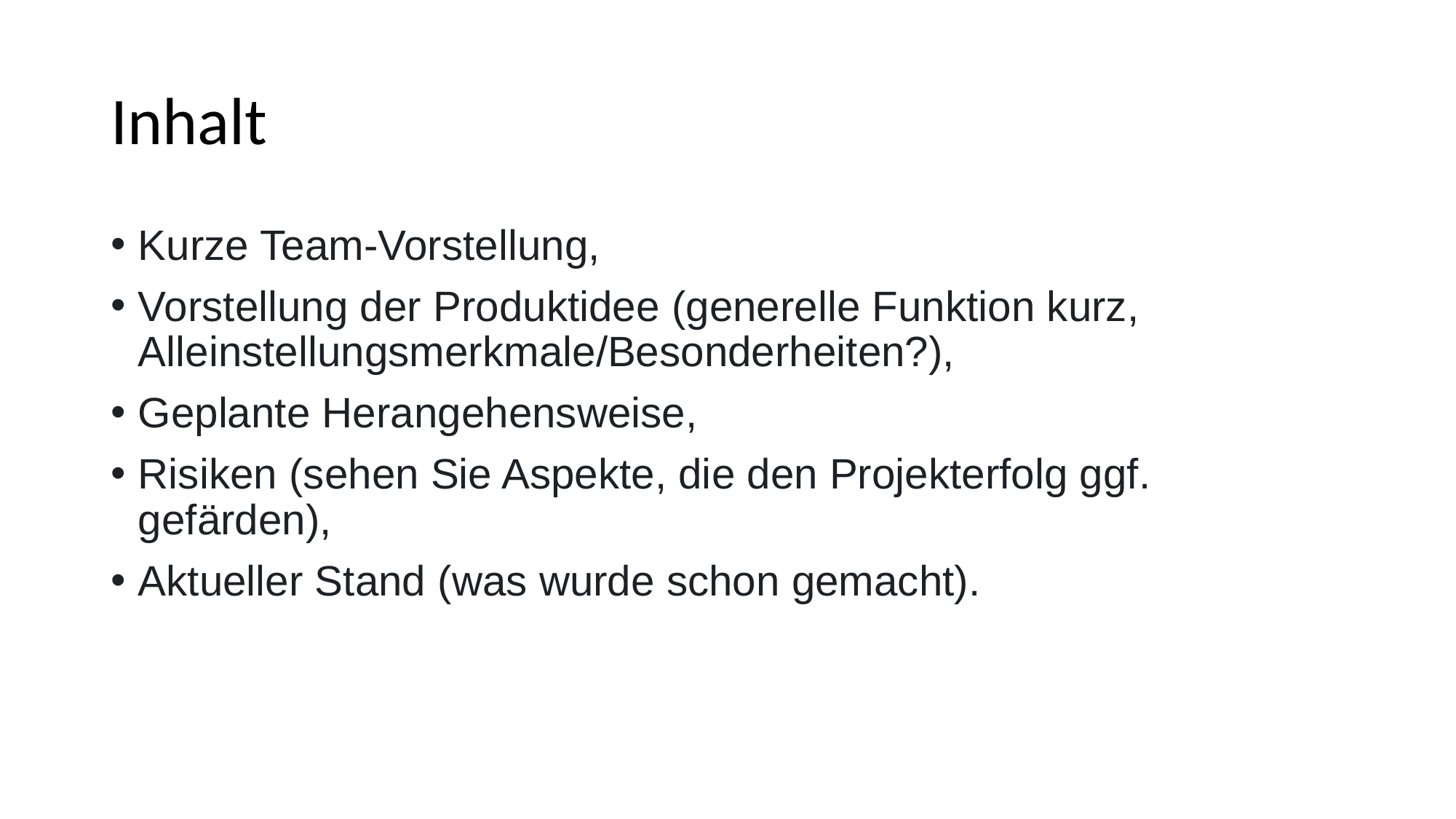

# Inhalt
Kurze Team-Vorstellung,
Vorstellung der Produktidee (generelle Funktion kurz, Alleinstellungsmerkmale/Besonderheiten?),
Geplante Herangehensweise,
Risiken (sehen Sie Aspekte, die den Projekterfolg ggf. gefärden),
Aktueller Stand (was wurde schon gemacht).